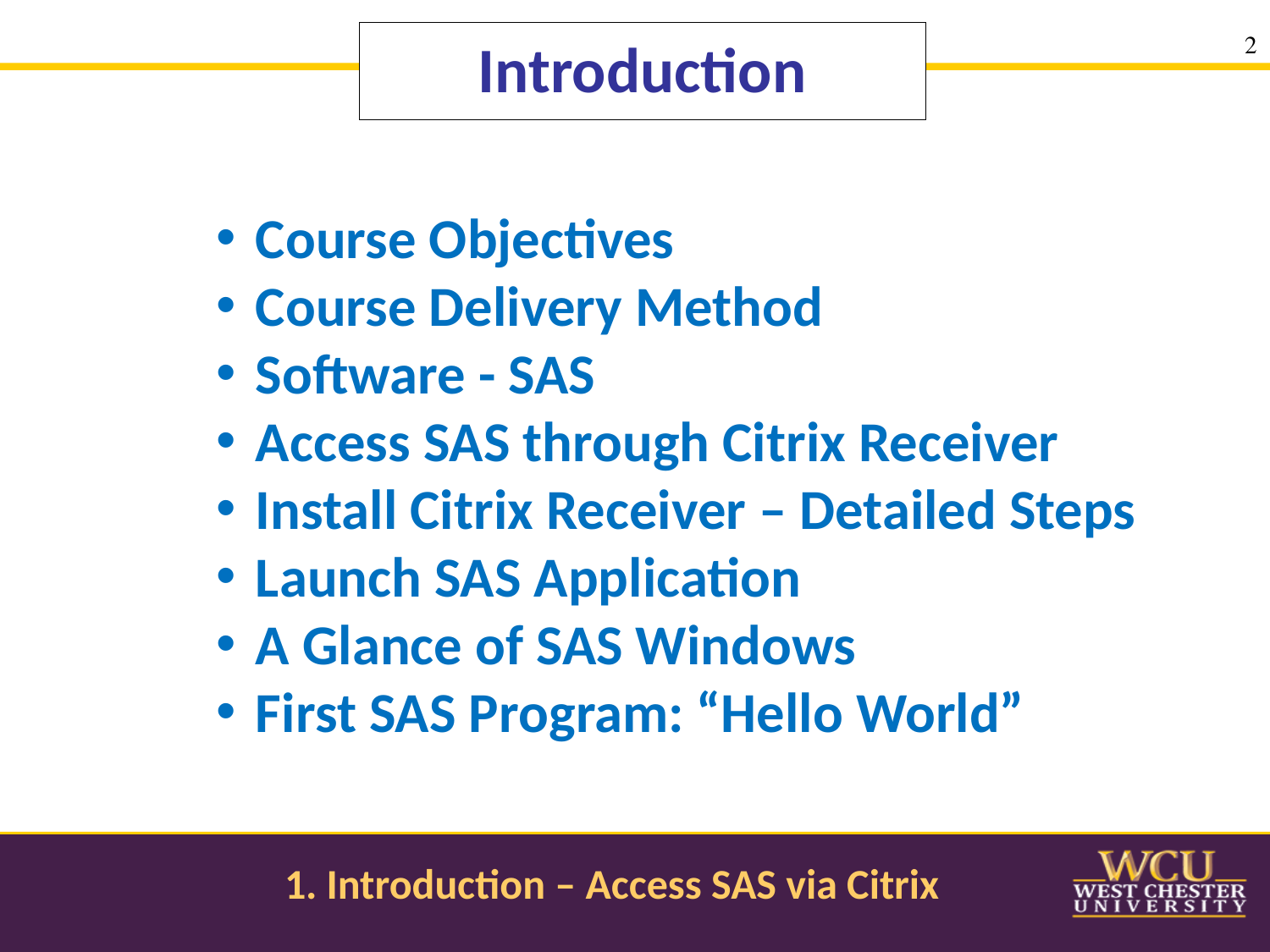

# Introduction
2
Course Objectives
Course Delivery Method
Software - SAS
Access SAS through Citrix Receiver
Install Citrix Receiver – Detailed Steps
Launch SAS Application
A Glance of SAS Windows
First SAS Program: “Hello World”